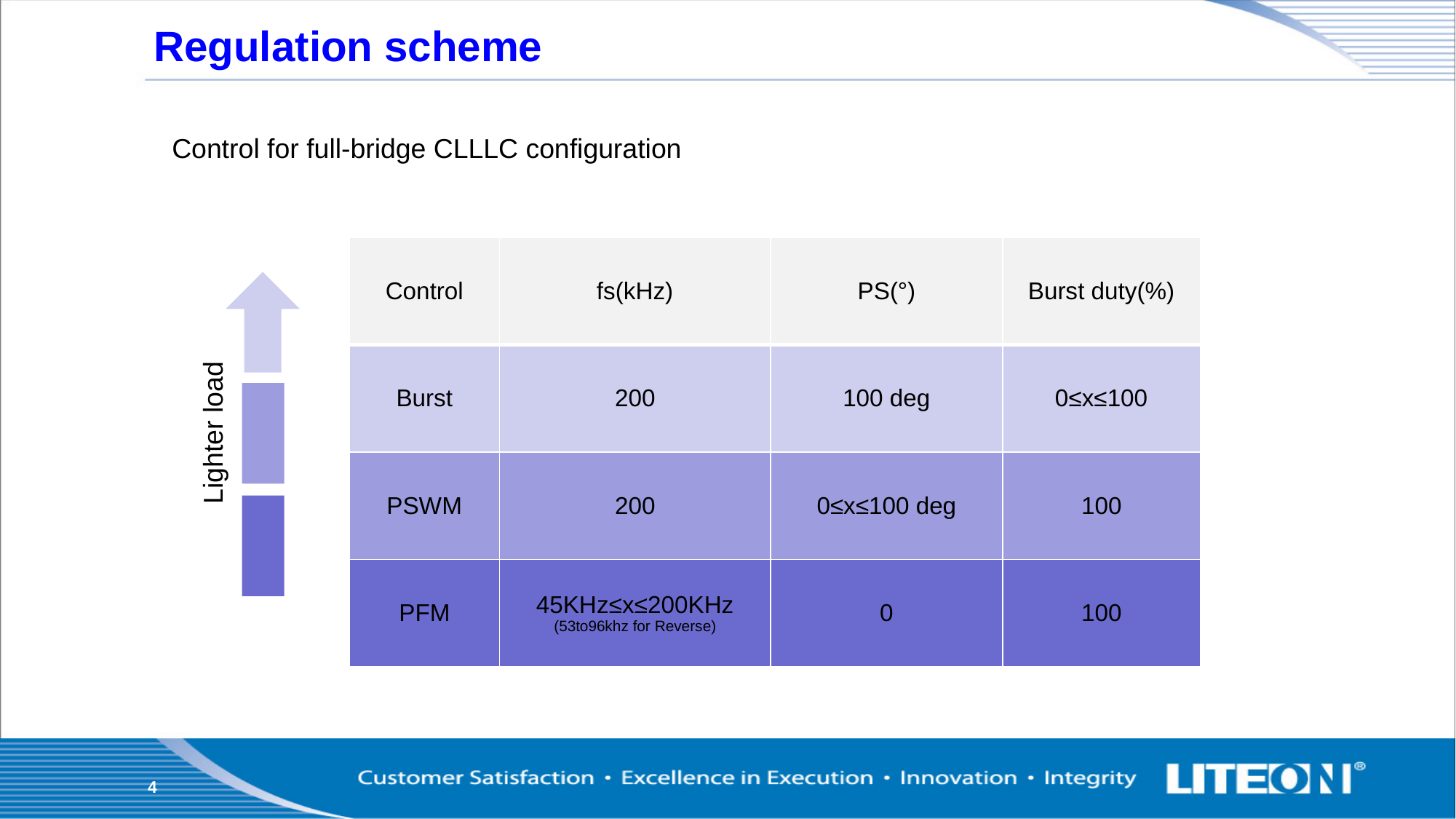

# Regulation scheme
Control for full-bridge CLLLC configuration
| Control | fs(kHz) | PS(°) | Burst duty(%) |
| --- | --- | --- | --- |
| Burst | 200 | 100 deg | 0≤x≤100 |
| PSWM | 200 | 0≤x≤100 deg | 100 |
| PFM | 45KHz≤x≤200KHz (53to96khz for Reverse) | 0 | 100 |

Lighter load

4